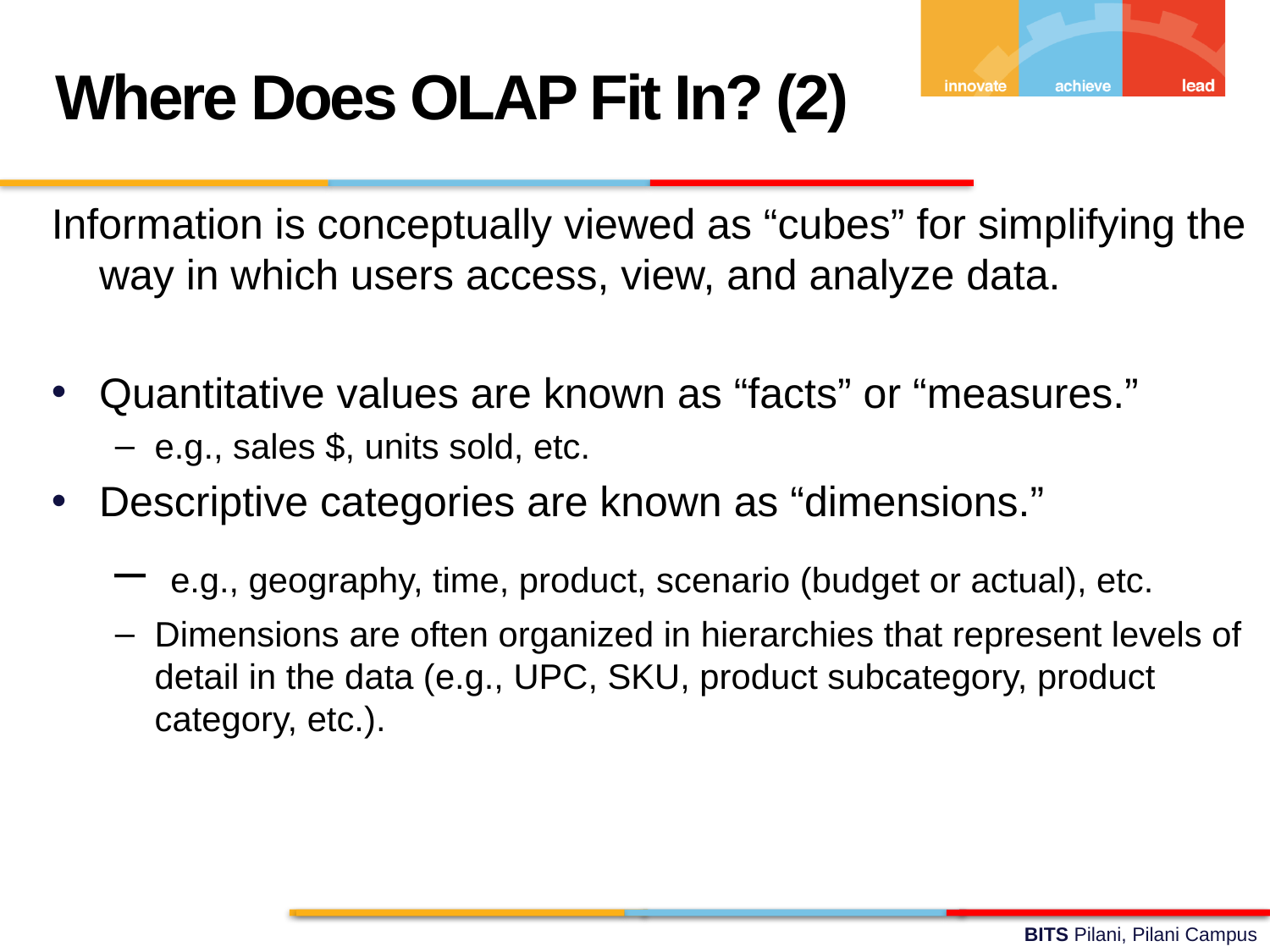

Where Does OLAP Fit In? (2)
Information is conceptually viewed as “cubes” for simplifying the way in which users access, view, and analyze data.

Quantitative values are known as “facts” or “measures.”
e.g., sales $, units sold, etc.
Descriptive categories are known as “dimensions.”
 e.g., geography, time, product, scenario (budget or actual), etc.
Dimensions are often organized in hierarchies that represent levels of detail in the data (e.g., UPC, SKU, product subcategory, product category, etc.).